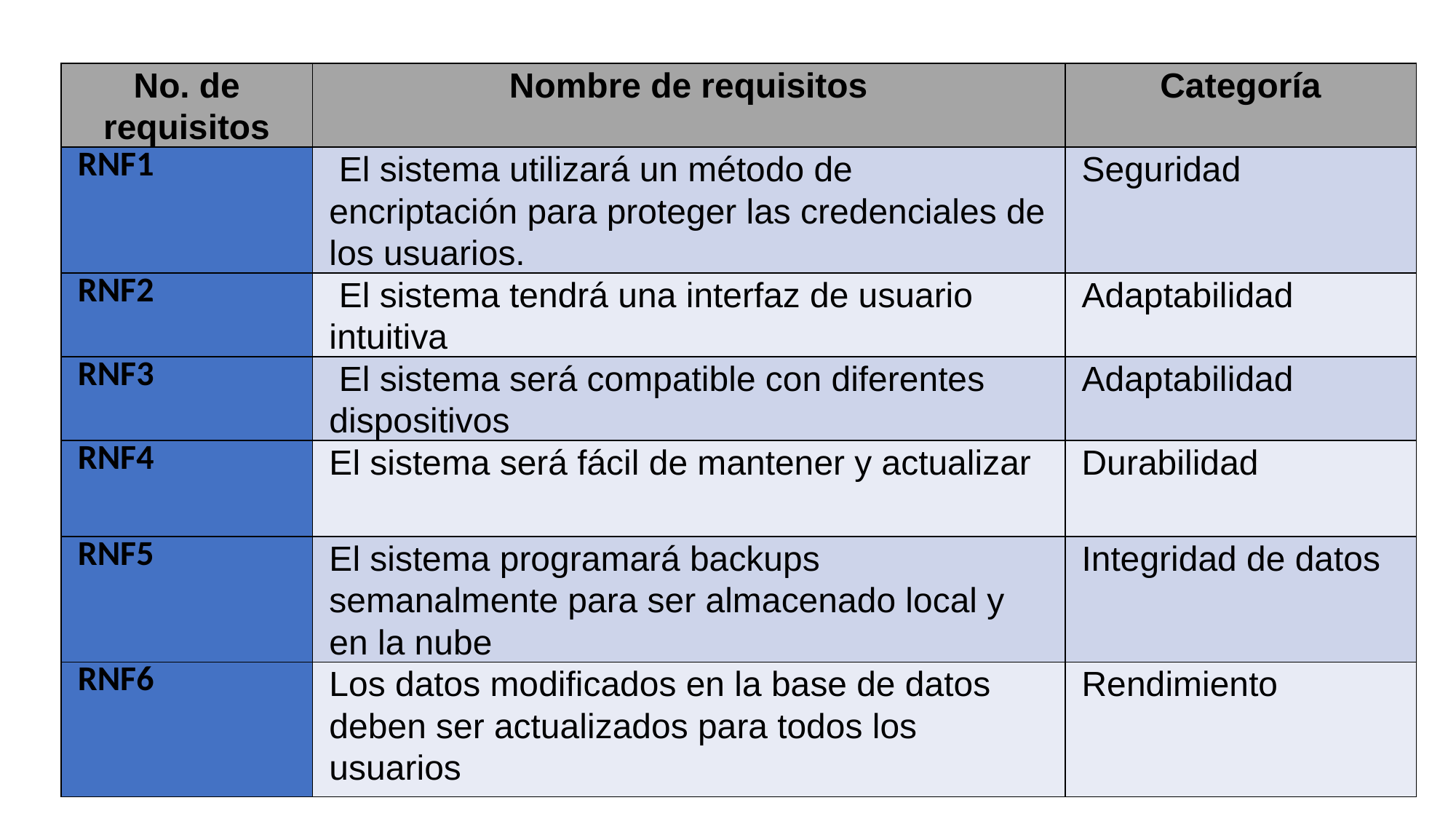

| No. de requisitos | Nombre de requisitos | Categoría |
| --- | --- | --- |
| RNF1 | El sistema utilizará un método de encriptación para proteger las credenciales de los usuarios. | Seguridad |
| RNF2 | El sistema tendrá una interfaz de usuario intuitiva | Adaptabilidad |
| RNF3 | El sistema será compatible con diferentes dispositivos | Adaptabilidad |
| RNF4 | El sistema será fácil de mantener y actualizar | Durabilidad |
| RNF5 | El sistema programará backups semanalmente para ser almacenado local y en la nube | Integridad de datos |
| RNF6 | Los datos modificados en la base de datos deben ser actualizados para todos los usuarios | Rendimiento |